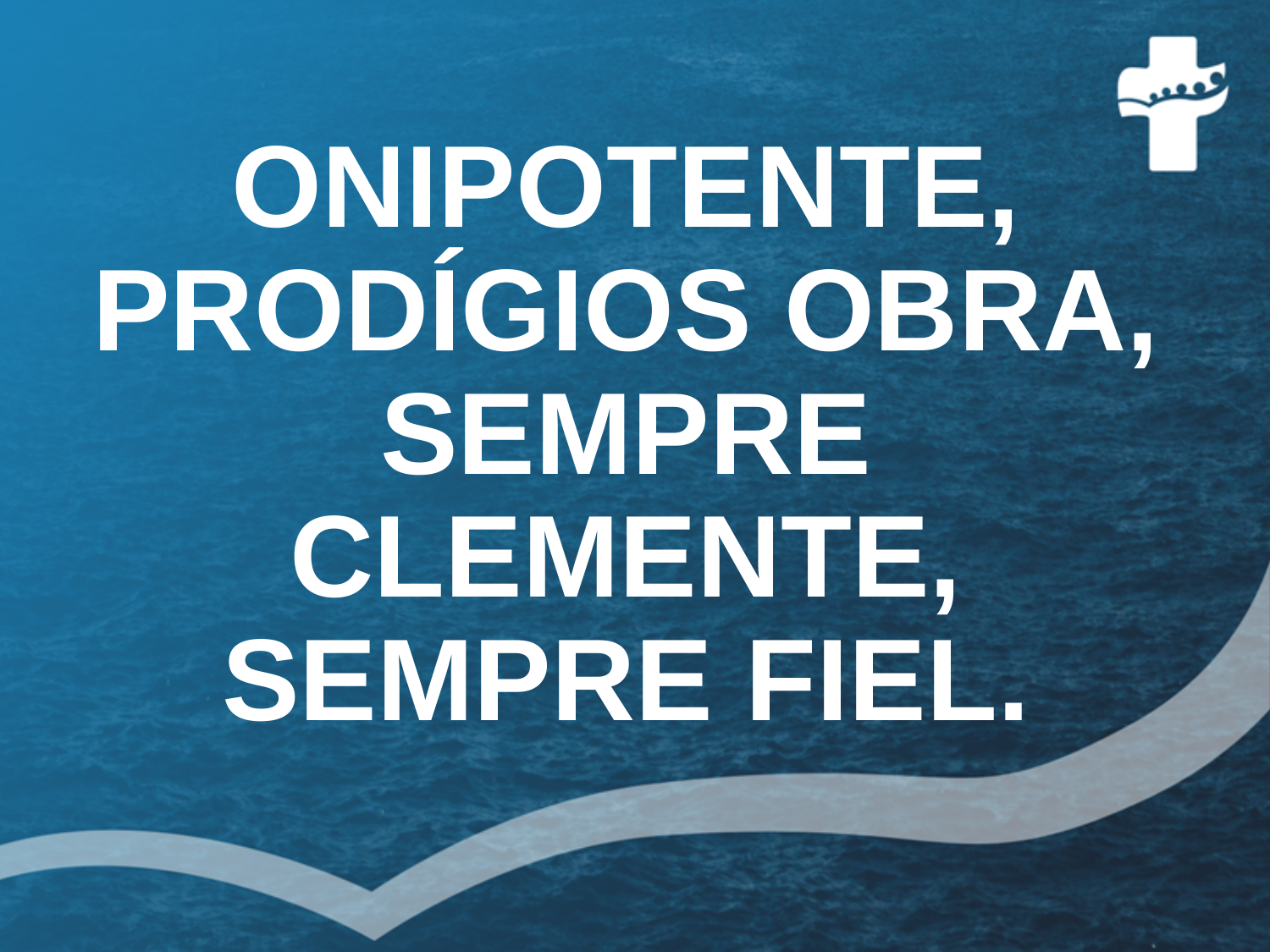

# ONIPOTENTE, PRODÍGIOS OBRA, SEMPRE CLEMENTE, SEMPRE FIEL.